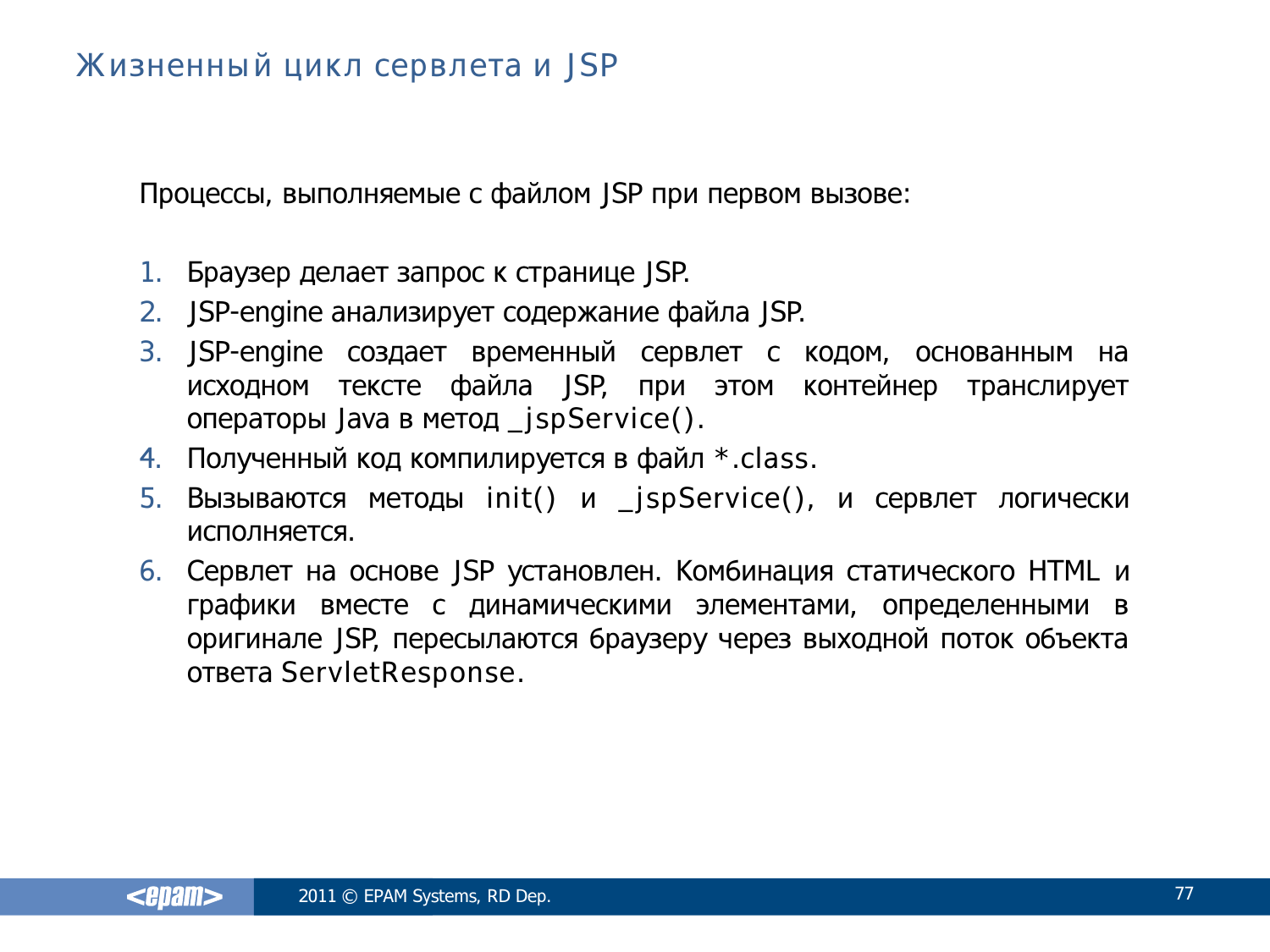

# Жизненный цикл сервлета и JSP
Процессы, выполняемые с файлом JSP при первом вызове:

Браузер делает запрос к странице JSP.
JSP-engine анализирует содержание файла JSP.
JSP-engine создает временный сервлет с кодом, основанным на исходном тексте файла JSP, при этом контейнер транслирует операторы Java в метод _jspService().
Полученный код компилируется в файл *.class.
Вызываются методы init() и _jspService(), и сервлет логически исполняется.
Сервлет на основе JSP установлен. Комбинация статического HTML и графики вместе с динамическими элементами, определенными в оригинале JSP, пересылаются браузеру через выходной поток объекта ответа ServletResponse.

77
2011 © EPAM Systems, RD Dep.